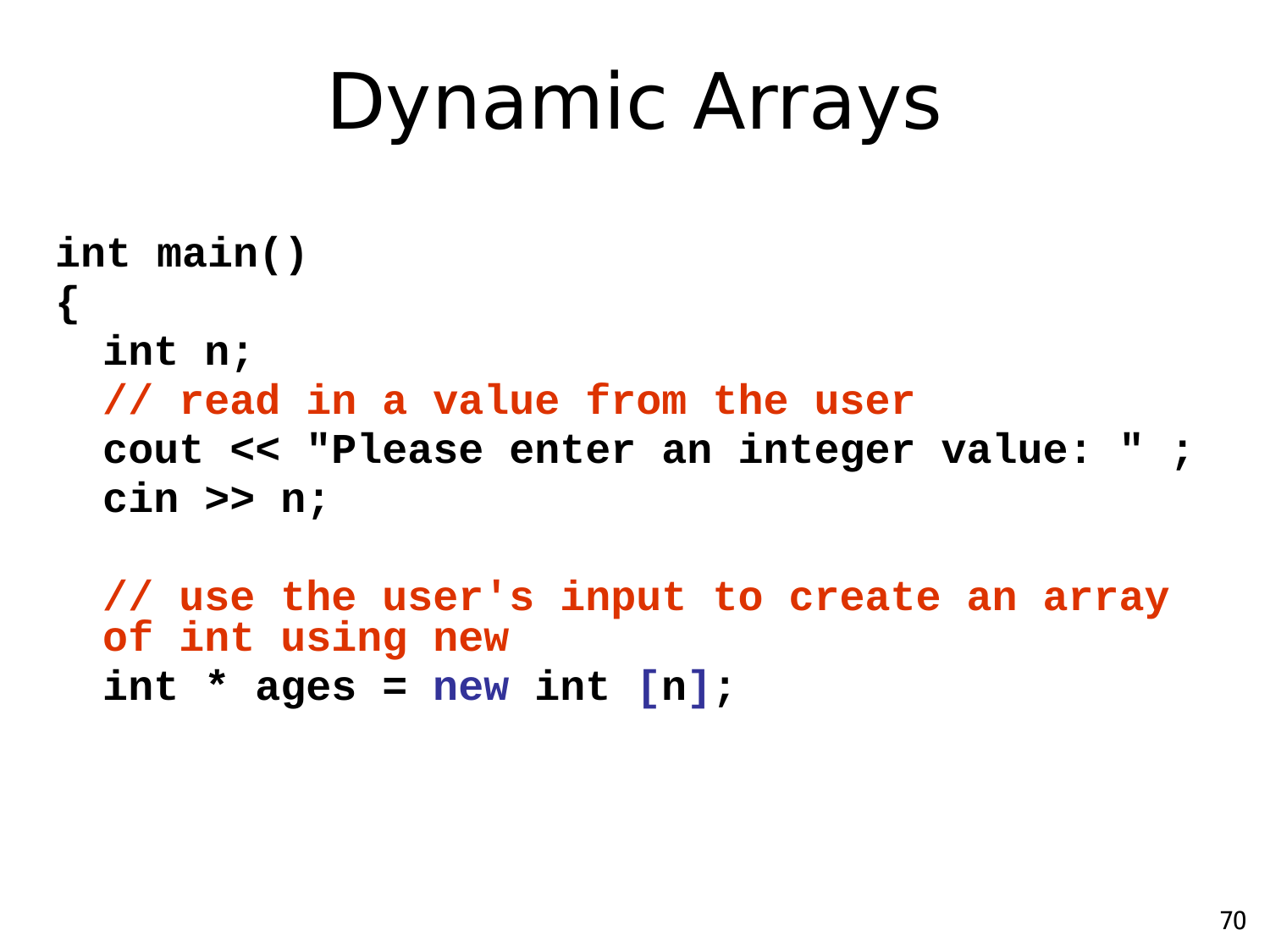

# Dynamic Arrays

int main()
{
	int n;
	// read in a value from the user
	cout << "Please enter an integer value: " ;
	cin >> n;

	// use the user's input to create an array of int using new
	int * ages = new int [n];